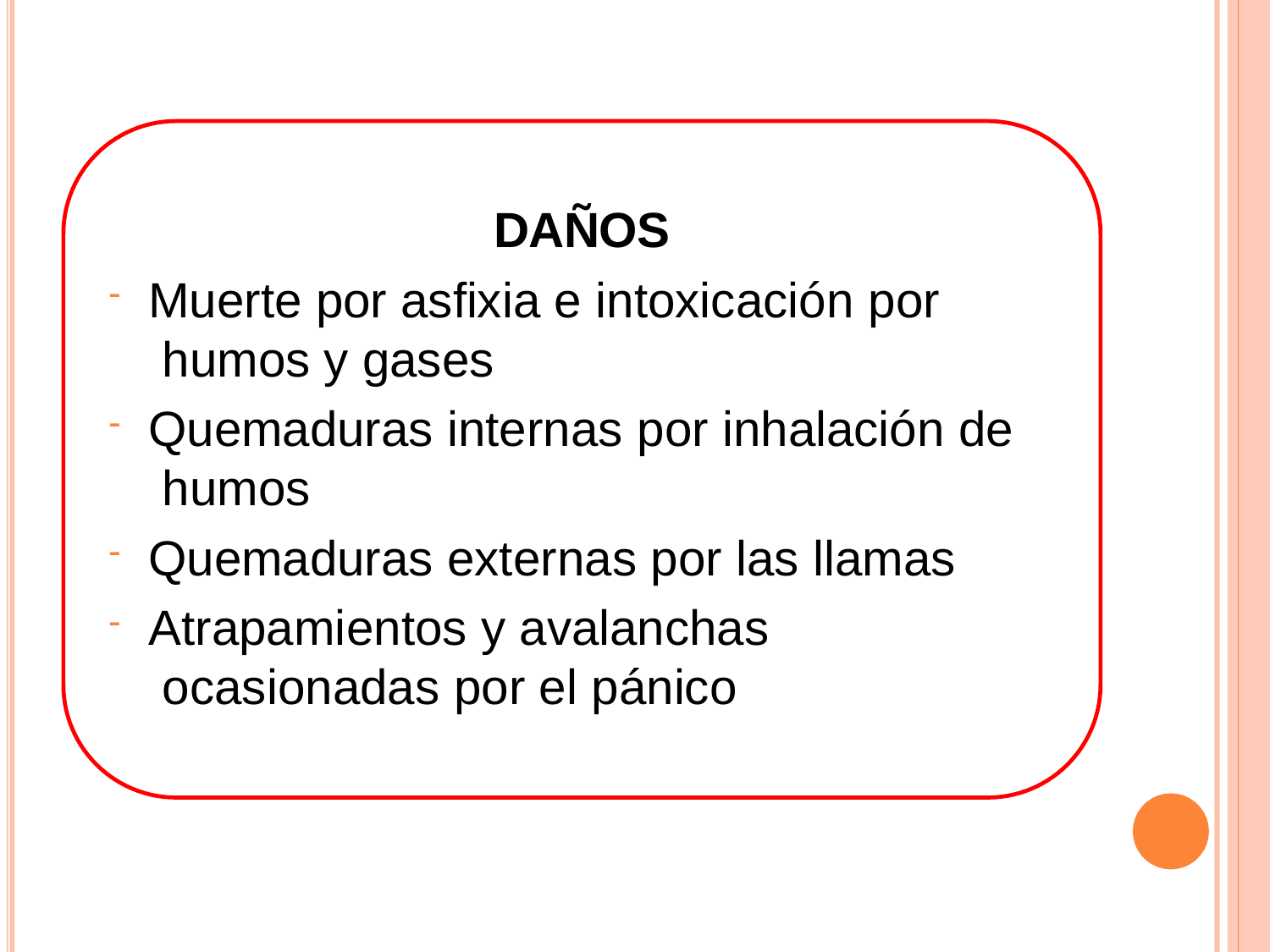

DAÑOS
Muerte por asfixia e intoxicación por  humos y gases
Quemaduras internas por inhalación de  humos
Quemaduras externas por las llamas
Atrapamientos y avalanchas  ocasionadas por el pánico